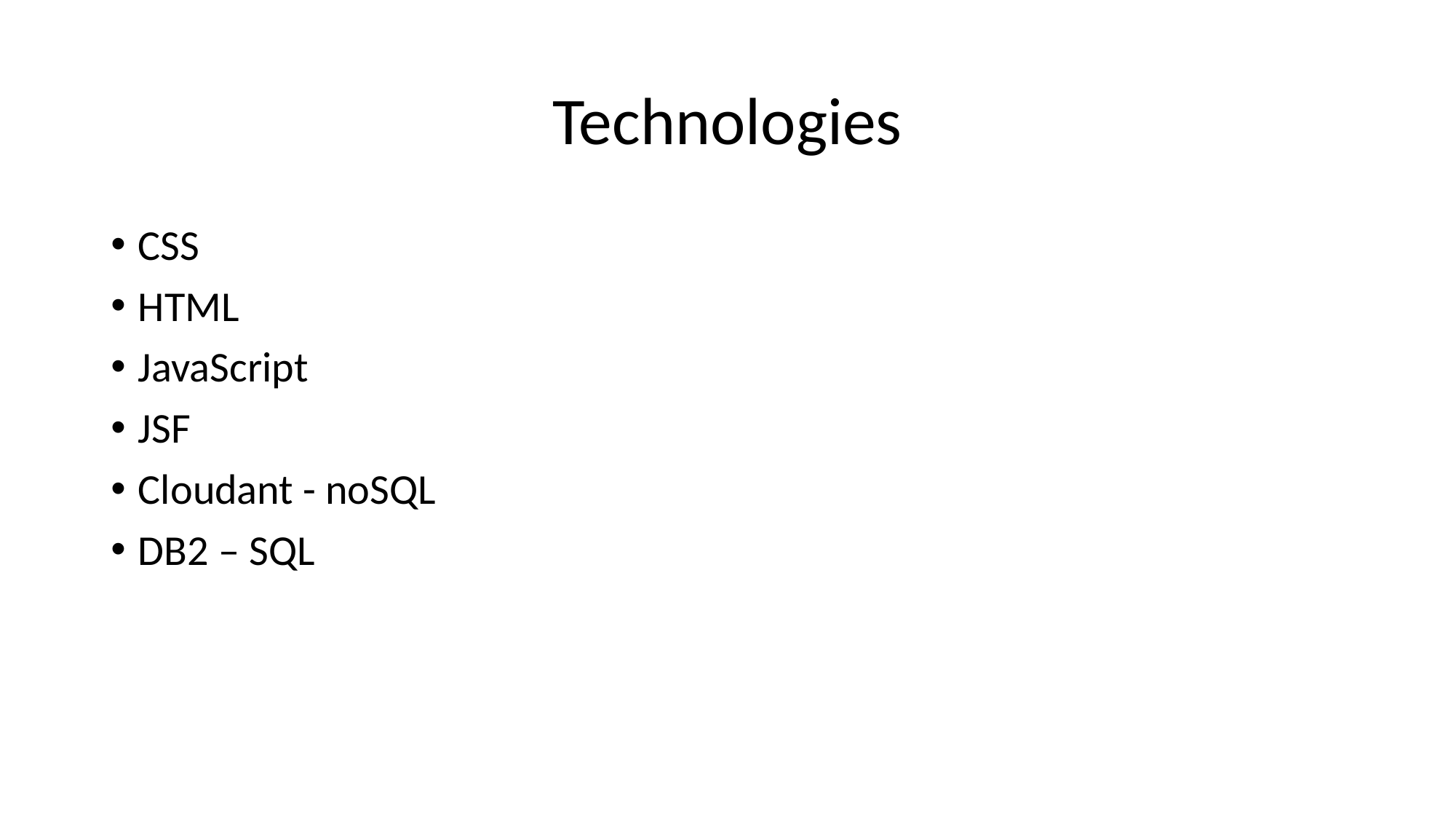

# Technologies
CSS
HTML
JavaScript
JSF
Cloudant - noSQL
DB2 – SQL